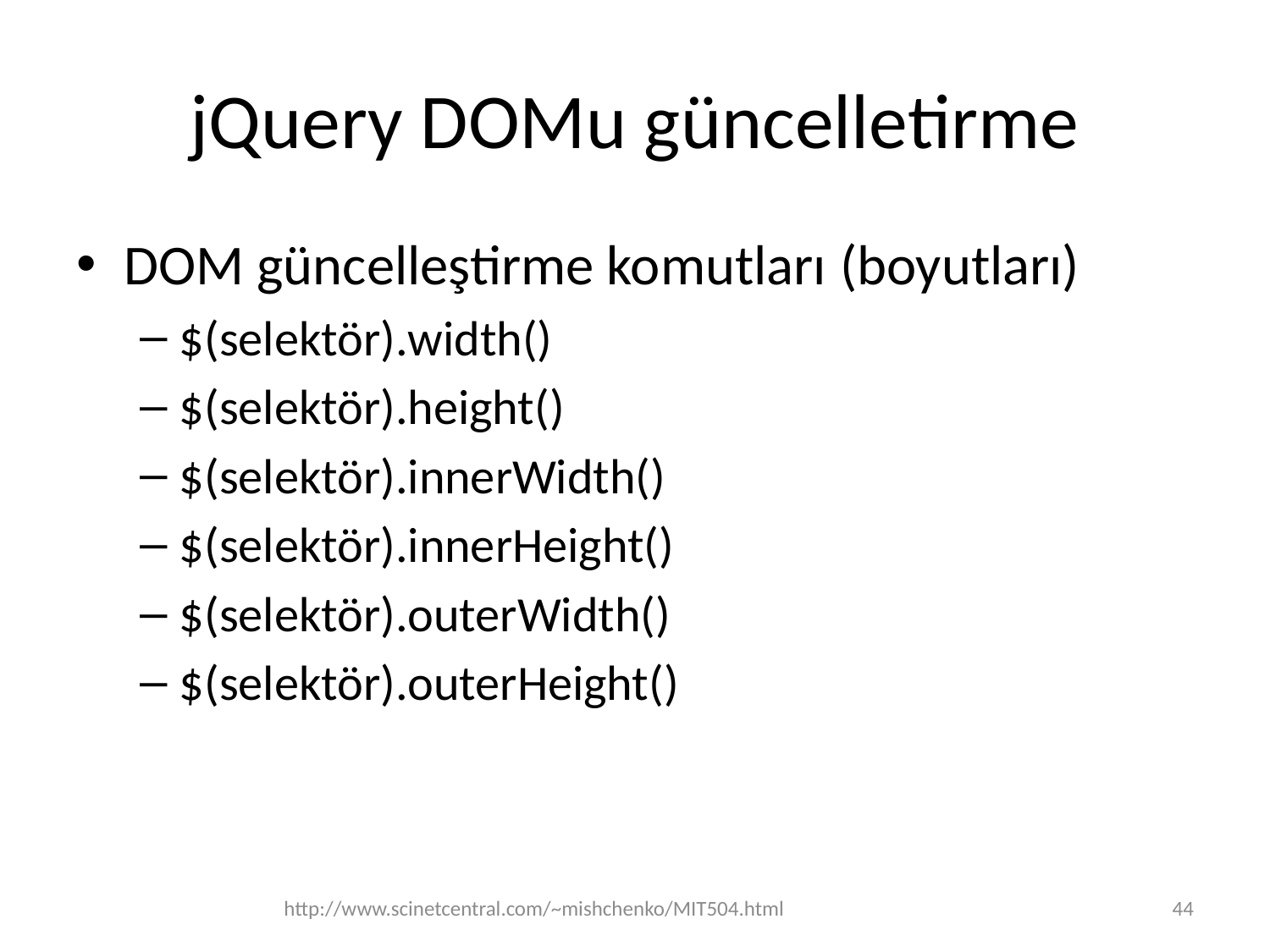

# jQuery DOMu güncelletirme
DOM güncelleştirme komutları (boyutları)
$(selektör).width()
$(selektör).height()
$(selektör).innerWidth()
$(selektör).innerHeight()
$(selektör).outerWidth()
$(selektör).outerHeight()

http://www.scinetcentral.com/~mishchenko/MIT504.html
44